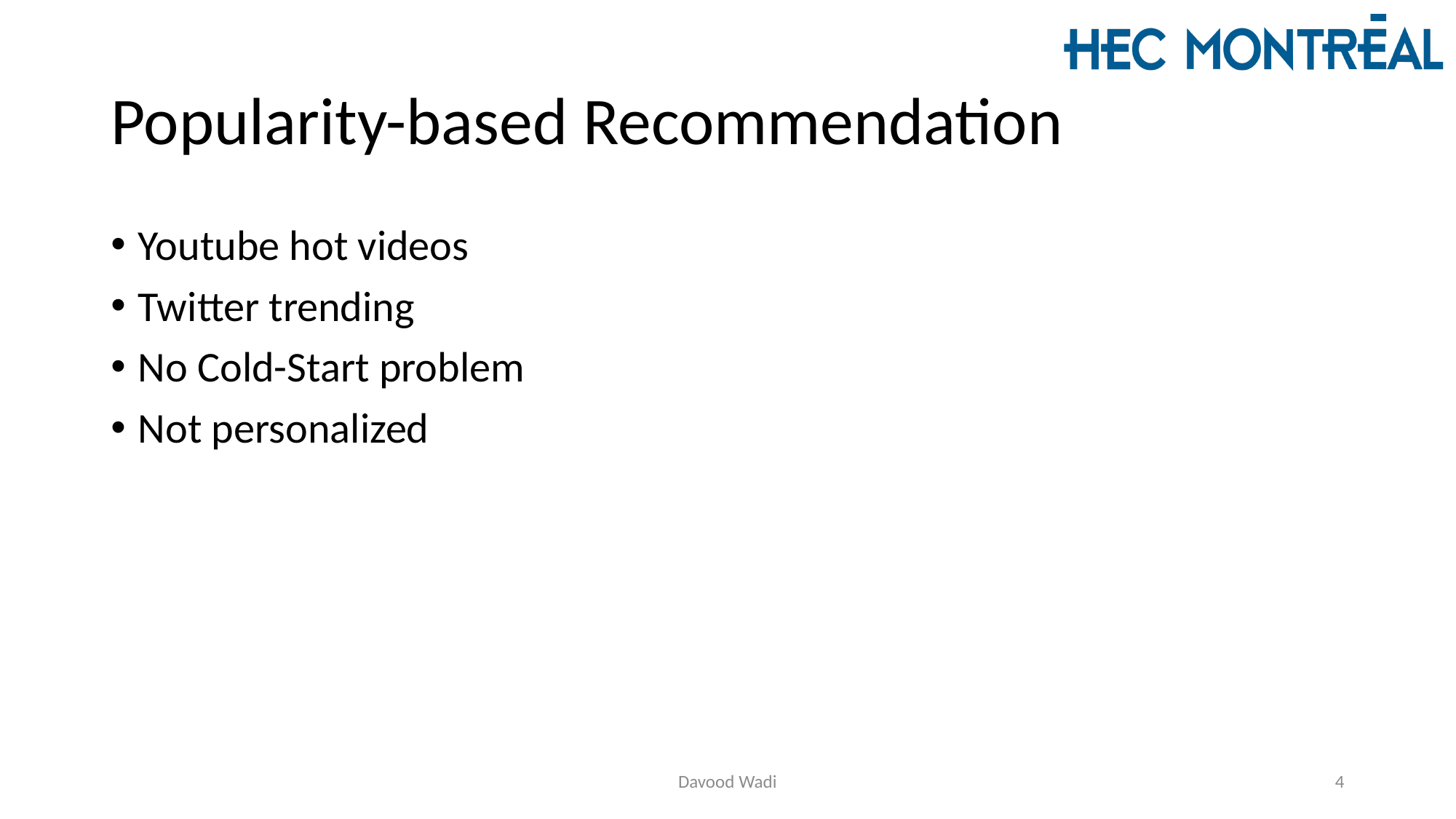

# Popularity-based Recommendation
Youtube hot videos
Twitter trending
No Cold-Start problem
Not personalized
Davood Wadi
4